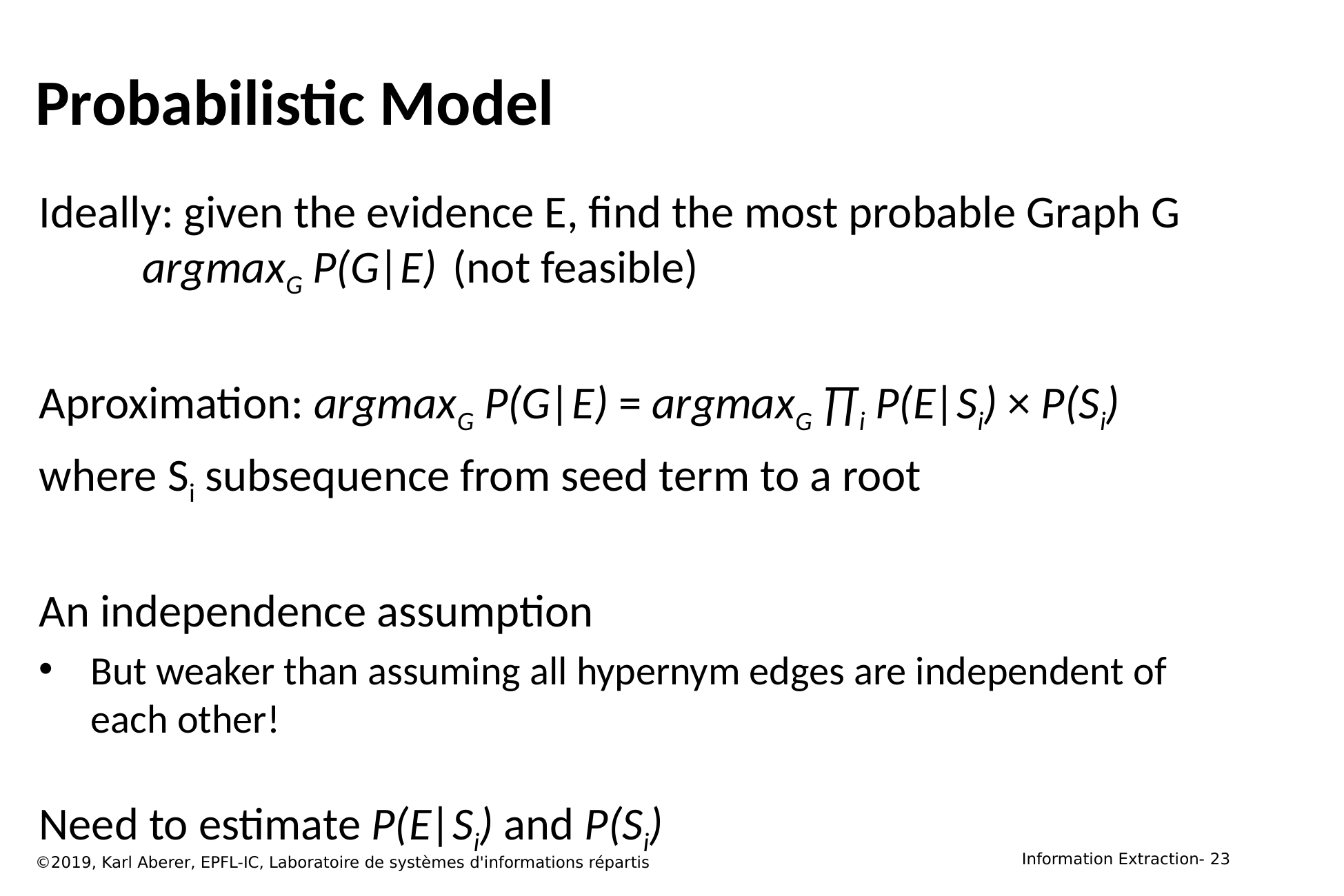

# Probabilistic Model
Ideally: given the evidence E, find the most probable Graph G 	argmaxG P(G|E) 	(not feasible)

Aproximation: argmaxG P(G|E) = argmaxG ∏i P(E|Si) × P(Si)
where Si subsequence from seed term to a root

An independence assumption
But weaker than assuming all hypernym edges are independent of each other!

Need to estimate P(E|Si) and P(Si)

©2019, Karl Aberer, EPFL-IC, Laboratoire de systèmes d'informations répartis